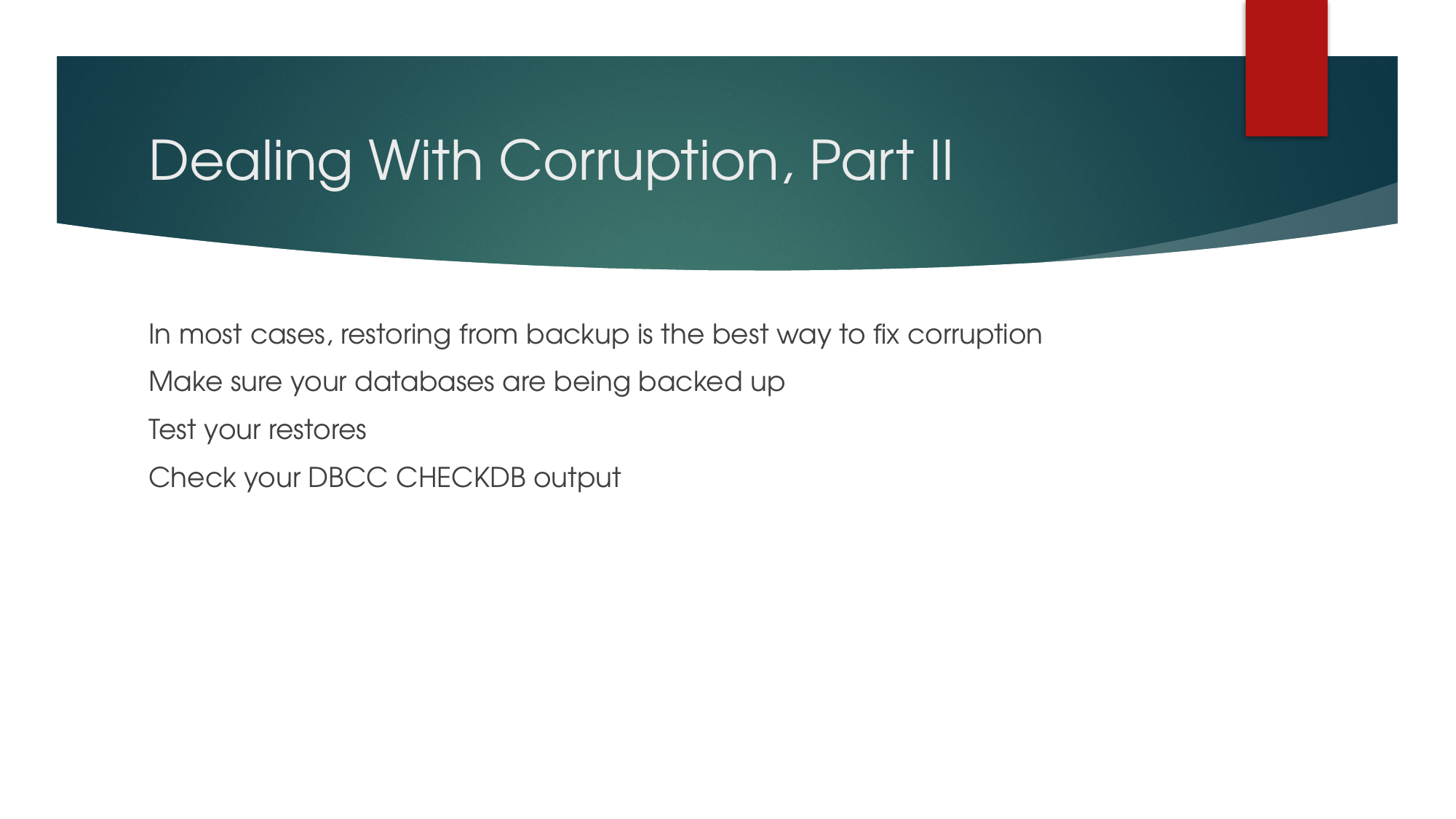

# Dealing With Corruption, Part II
In most cases, restoring from backup is the best way to fix corruption
Make sure your databases are being backed up
Test your restores
Check your DBCC CHECKDB output